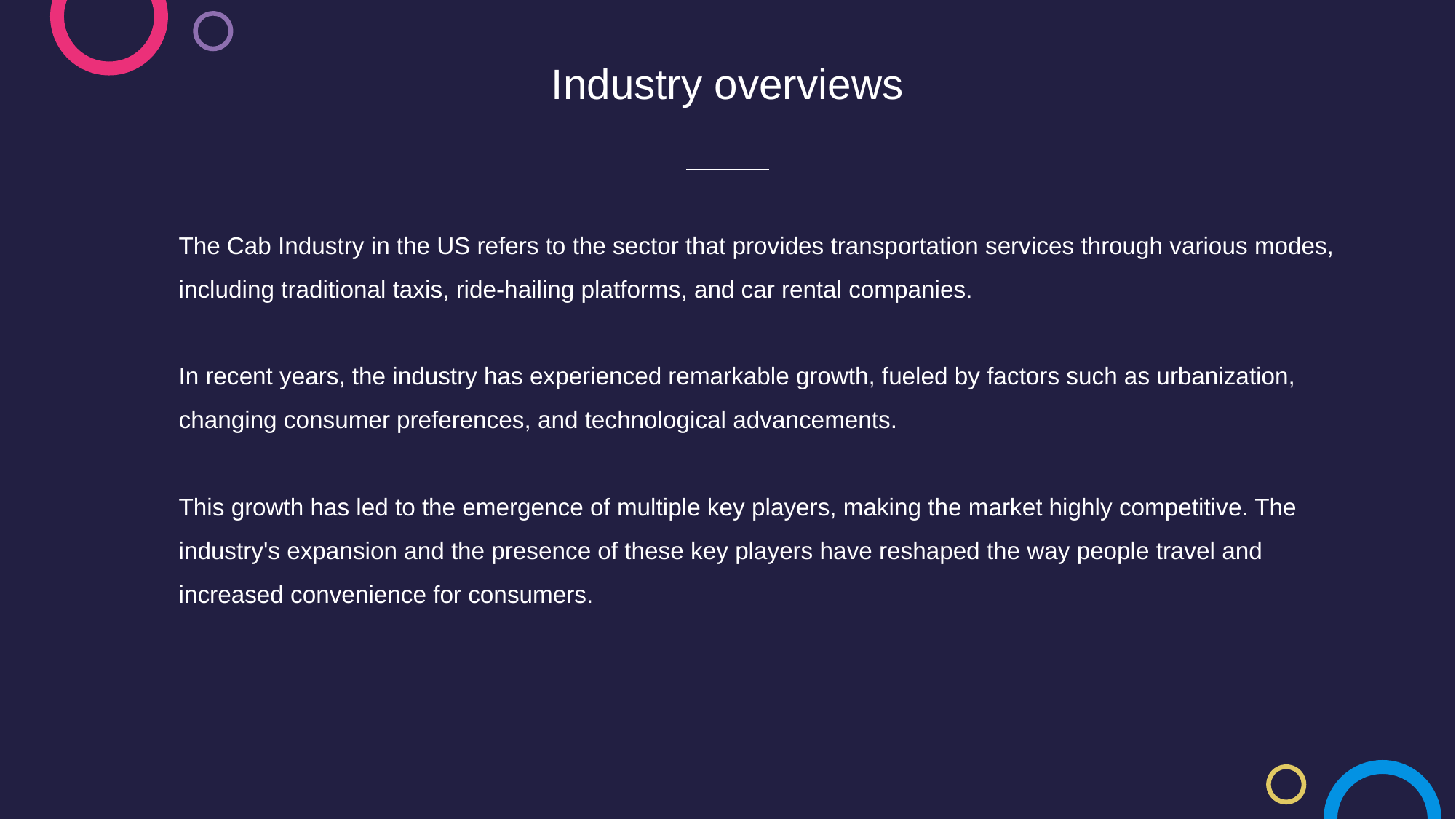

Industry overviews
The Cab Industry in the US refers to the sector that provides transportation services through various modes, including traditional taxis, ride-hailing platforms, and car rental companies.

In recent years, the industry has experienced remarkable growth, fueled by factors such as urbanization, changing consumer preferences, and technological advancements.

This growth has led to the emergence of multiple key players, making the market highly competitive. The industry's expansion and the presence of these key players have reshaped the way people travel and increased convenience for consumers.